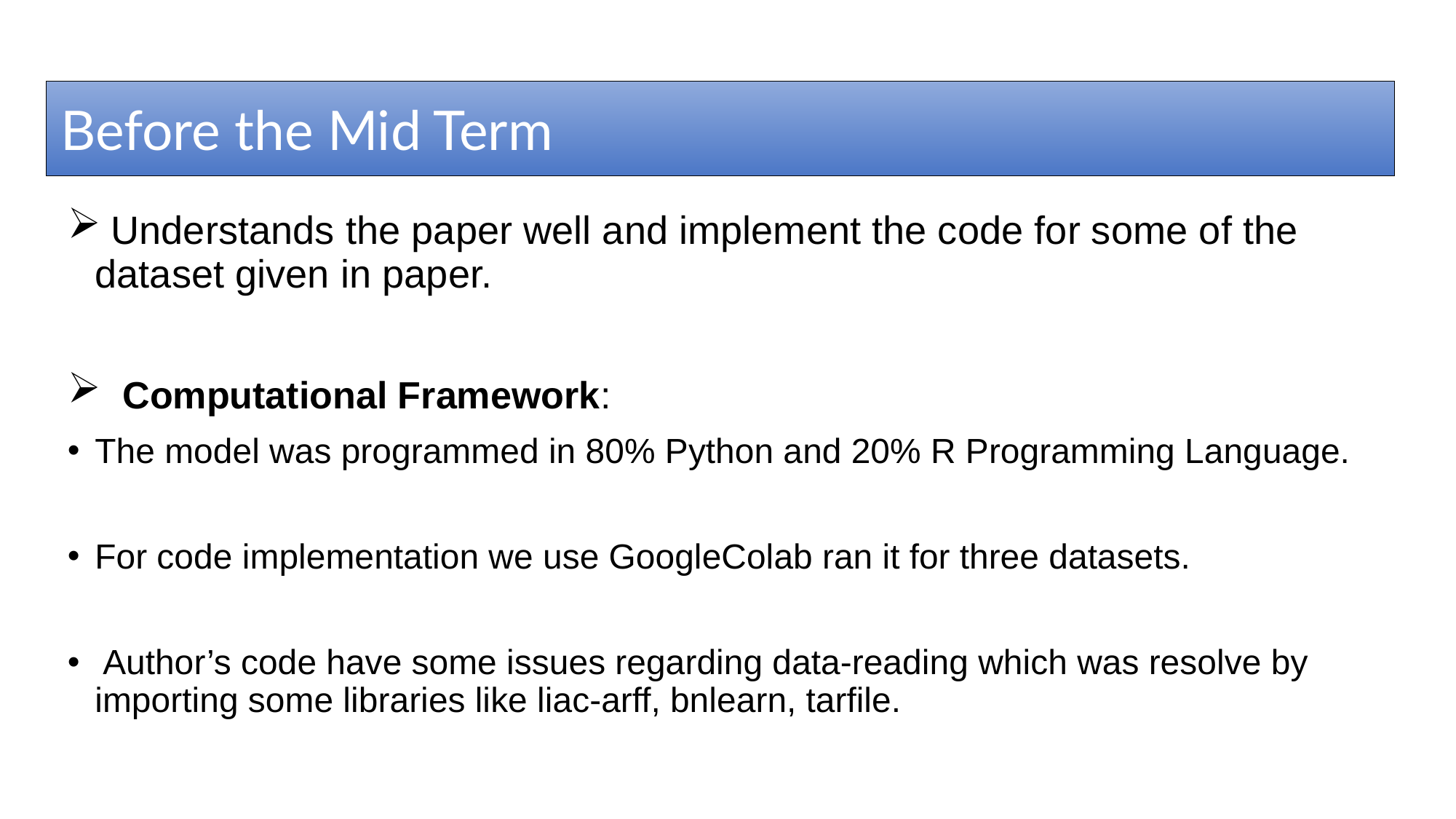

Before the Mid Term
 Understands the paper well and implement the code for some of the dataset given in paper.

  Computational Framework:
The model was programmed in 80% Python and 20% R Programming Language.

For code implementation we use GoogleColab ran it for three datasets.

 Author’s code have some issues regarding data-reading which was resolve by importing some libraries like liac-arff, bnlearn, tarfile.